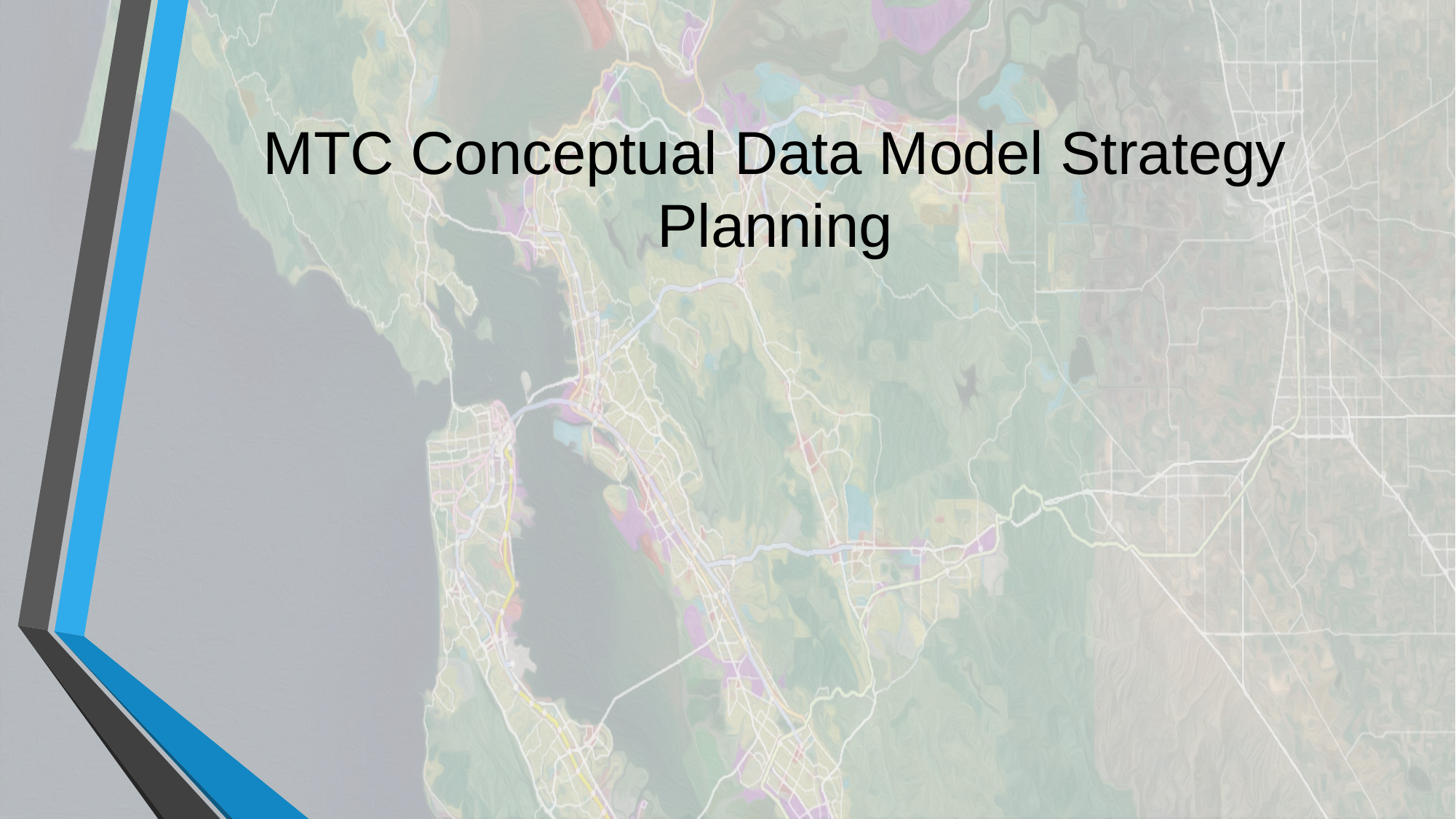

# MTC Conceptual Data Model Strategy Planning